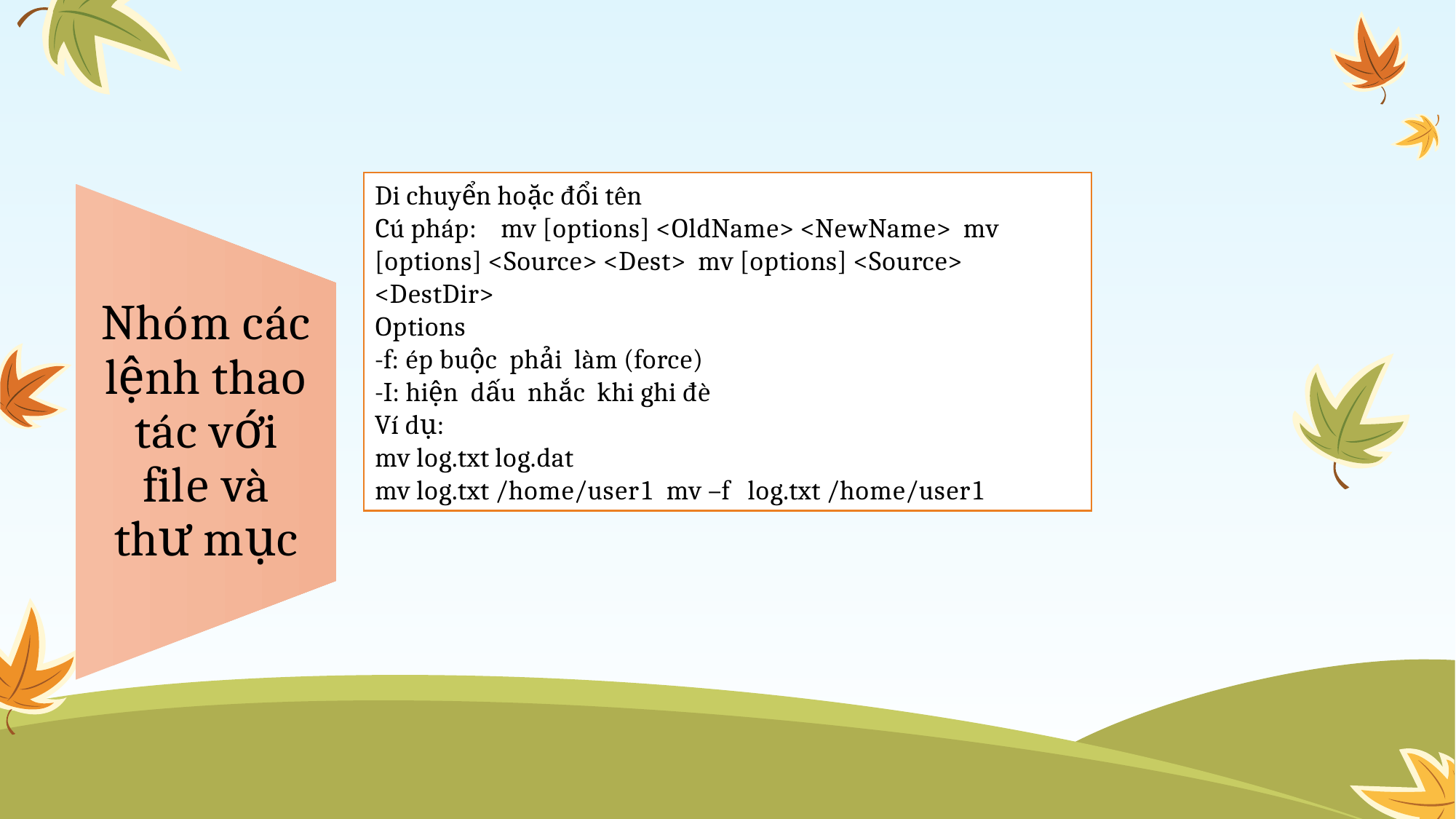

Di chuyển hoặc đổi tên
Cú pháp:    mv [options] <OldName> <NewName>  mv [options] <Source> <Dest>  mv [options] <Source> <DestDir>
Options
-f: ép buộc  phải  làm (force)
-I: hiện  dấu  nhắc  khi ghi đè
Ví dụ:
mv log.txt log.dat
mv log.txt /home/user1  mv –f   log.txt /home/user1
Nhóm các lệnh thao tác với file và thư mục